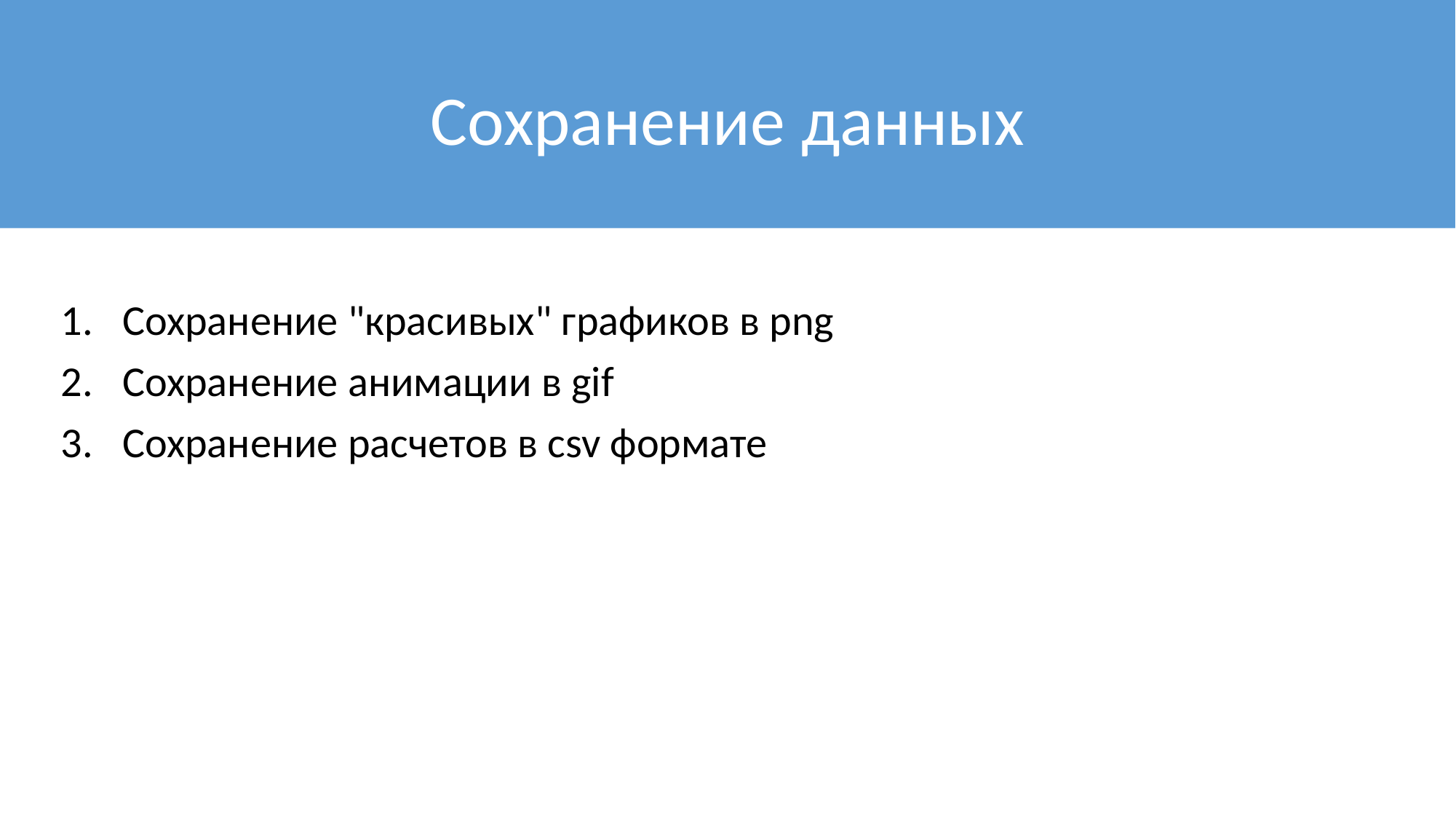

# Сохранение данных
Сохранение "красивых" графиков в png
Сохранение анимации в gif
Сохранение расчетов в csv формате